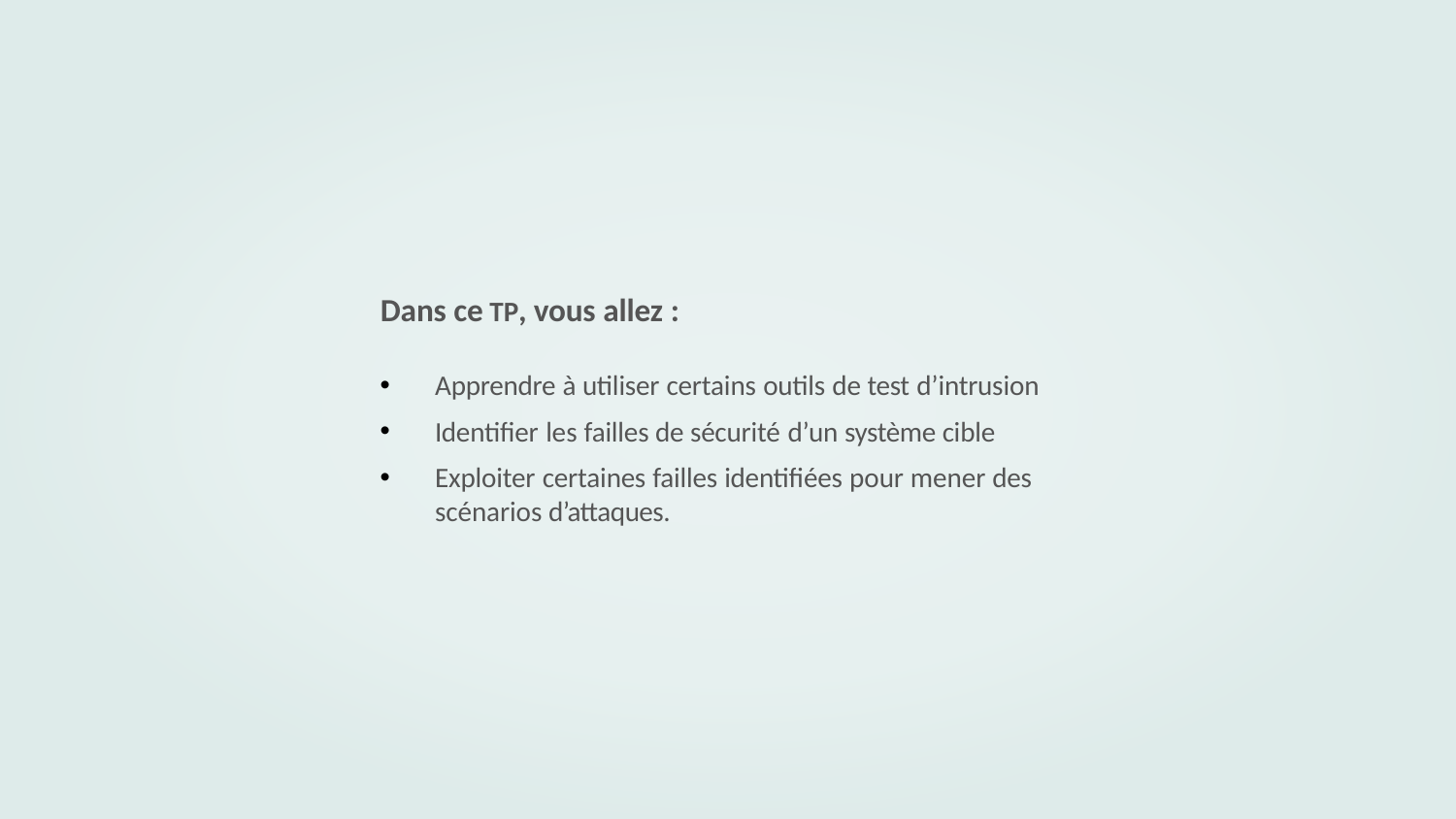

#
Dans ce TP, vous allez :

Apprendre à utiliser certains outils de test d’intrusion
Identifier les failles de sécurité d’un système cible
Exploiter certaines failles identifiées pour mener des
scénarios d’attaques.